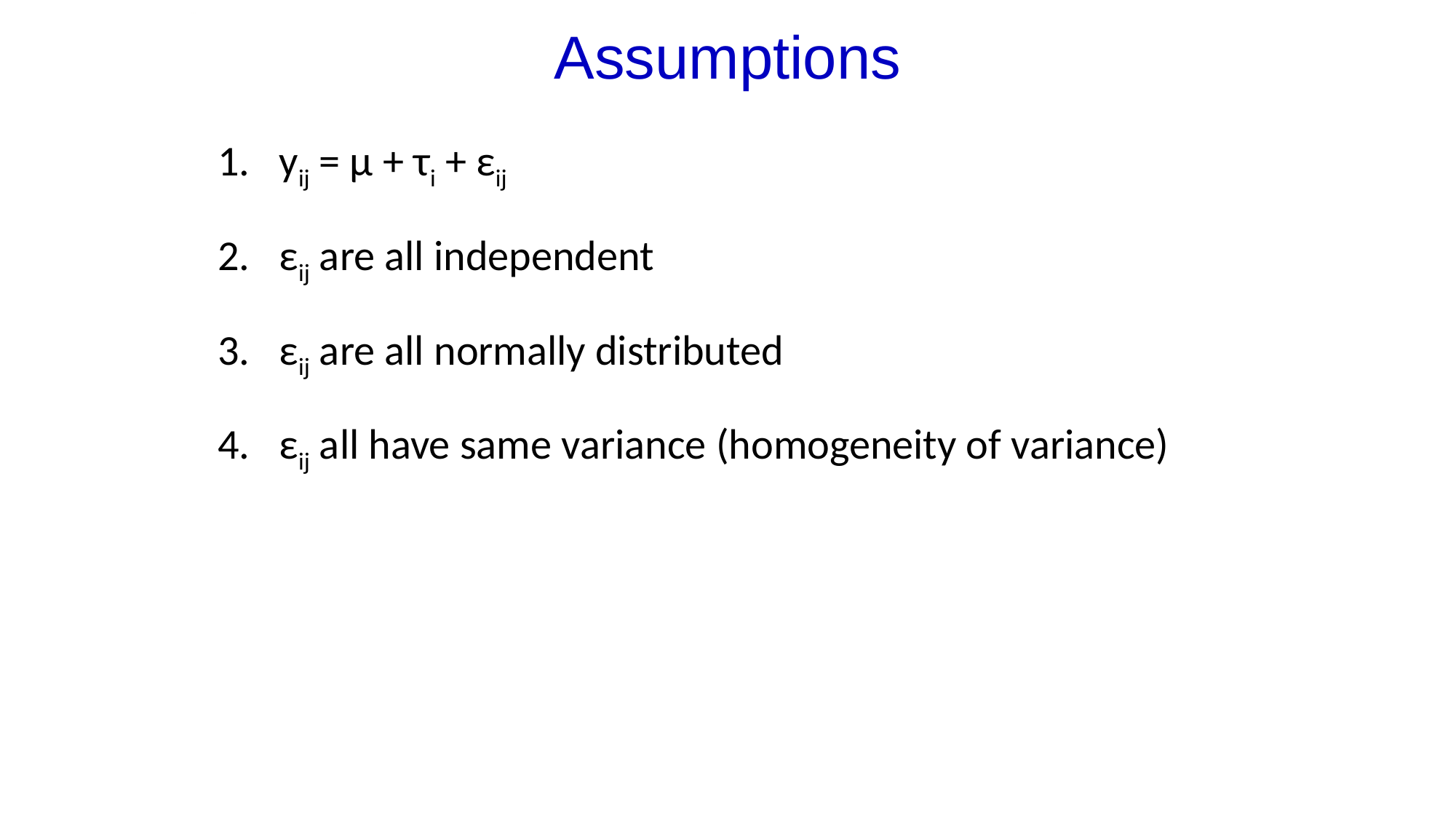

Assumptions
yij = µ + τi + εij
εij are all independent
εij are all normally distributed
εij all have same variance (homogeneity of variance)